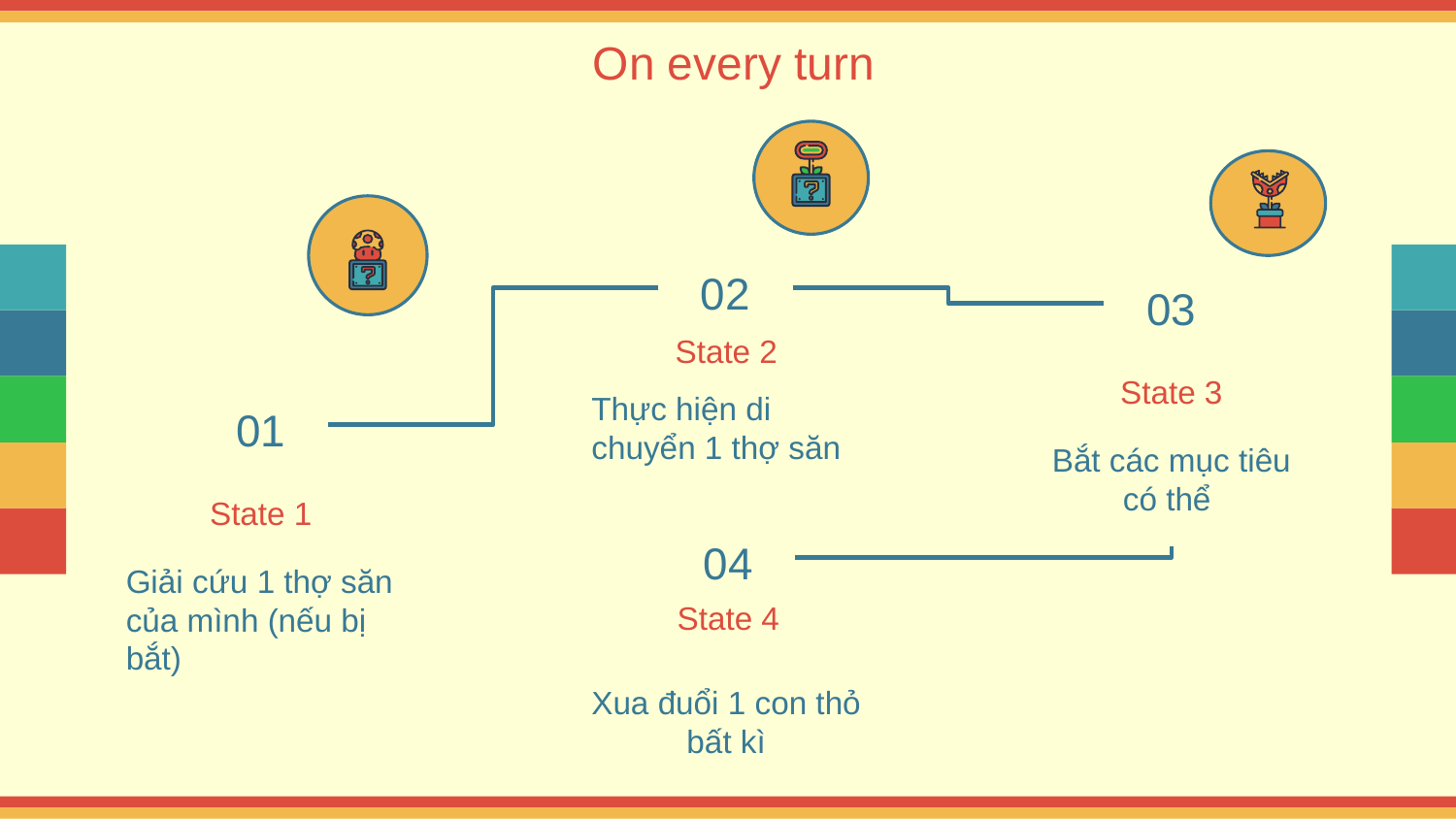

# On every turn

02
State 2
Thực hiện di chuyển 1 thợ săn
03
State 3
Bắt các mục tiêu có thể
01
State 1
Giải cứu 1 thợ săn của mình (nếu bị bắt)

04
State 4
Xua đuổi 1 con thỏ bất kì